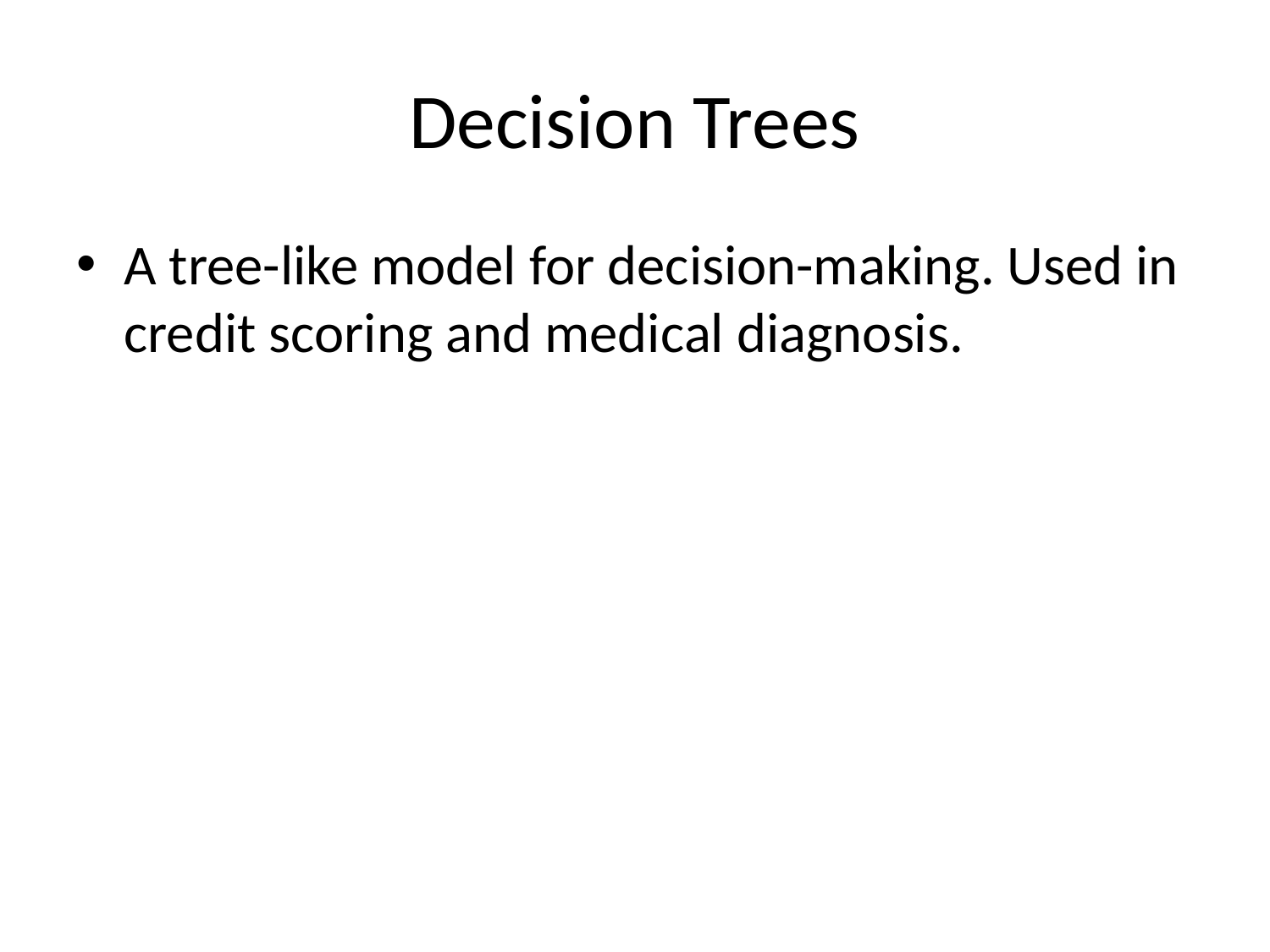

# Decision Trees
A tree-like model for decision-making. Used in credit scoring and medical diagnosis.